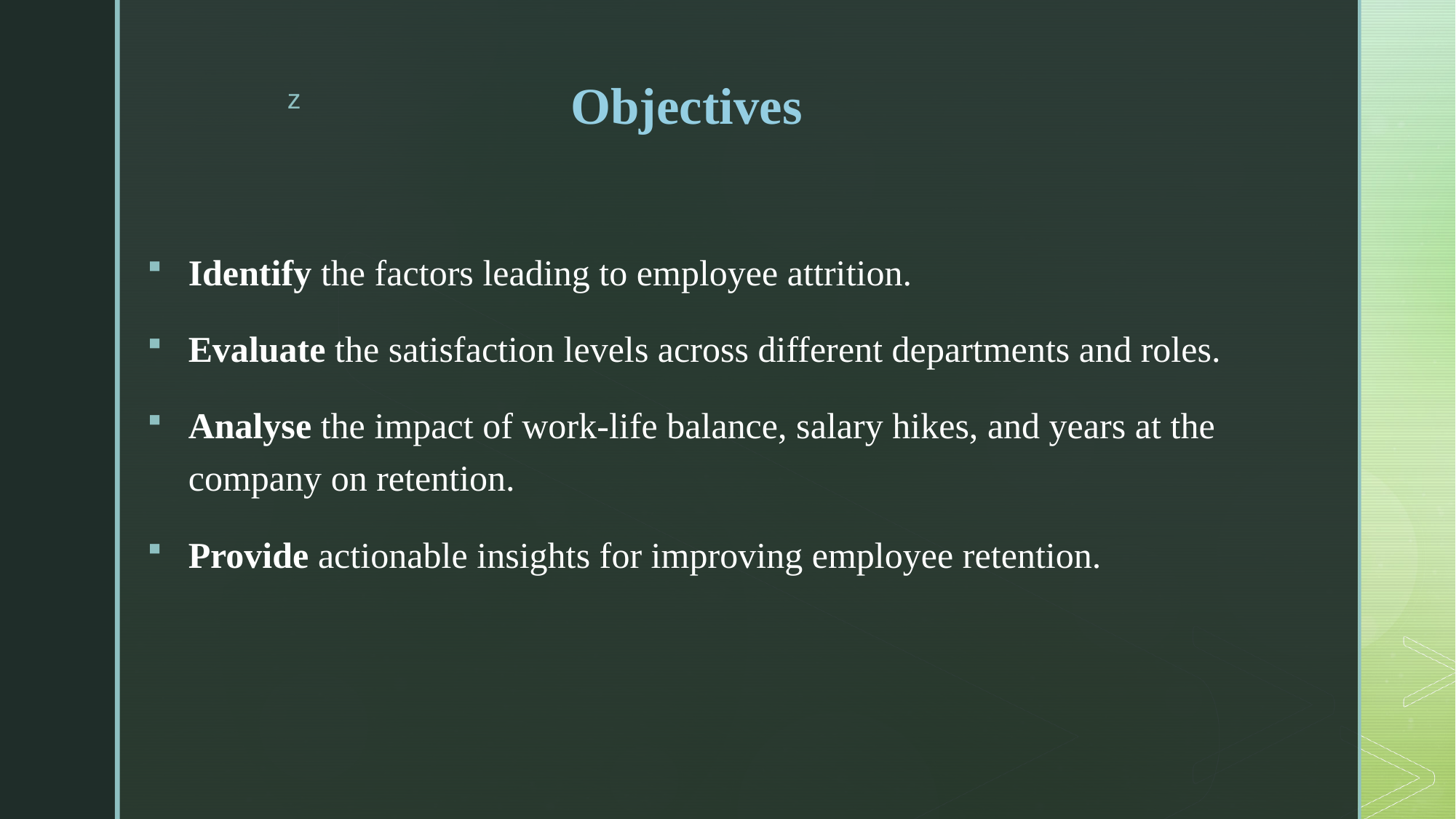

# Objectives
Identify the factors leading to employee attrition.
Evaluate the satisfaction levels across different departments and roles.
Analyse the impact of work-life balance, salary hikes, and years at the company on retention.
Provide actionable insights for improving employee retention.